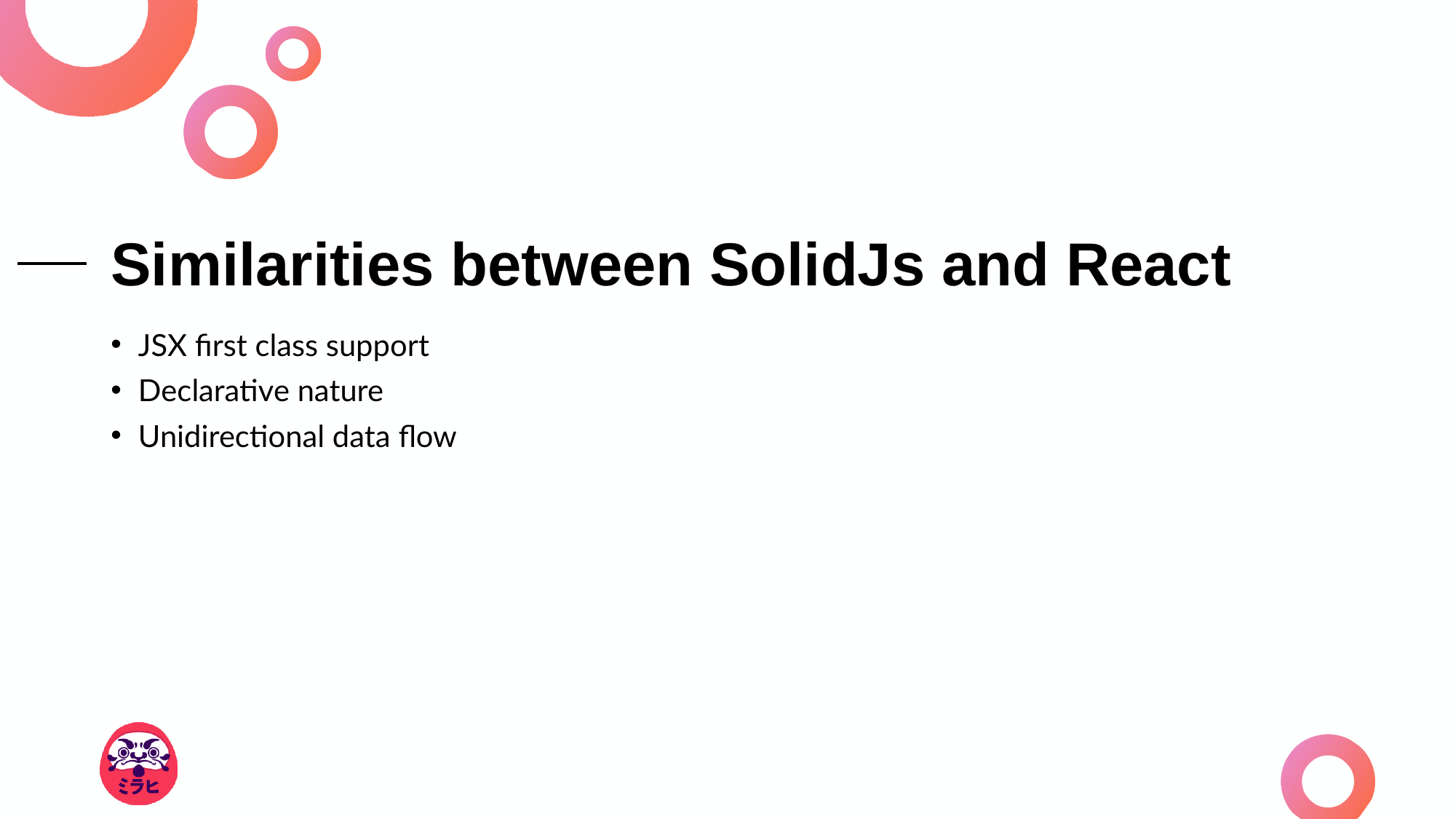

# Similarities between SolidJs and React
JSX first class support
Declarative nature
Unidirectional data flow